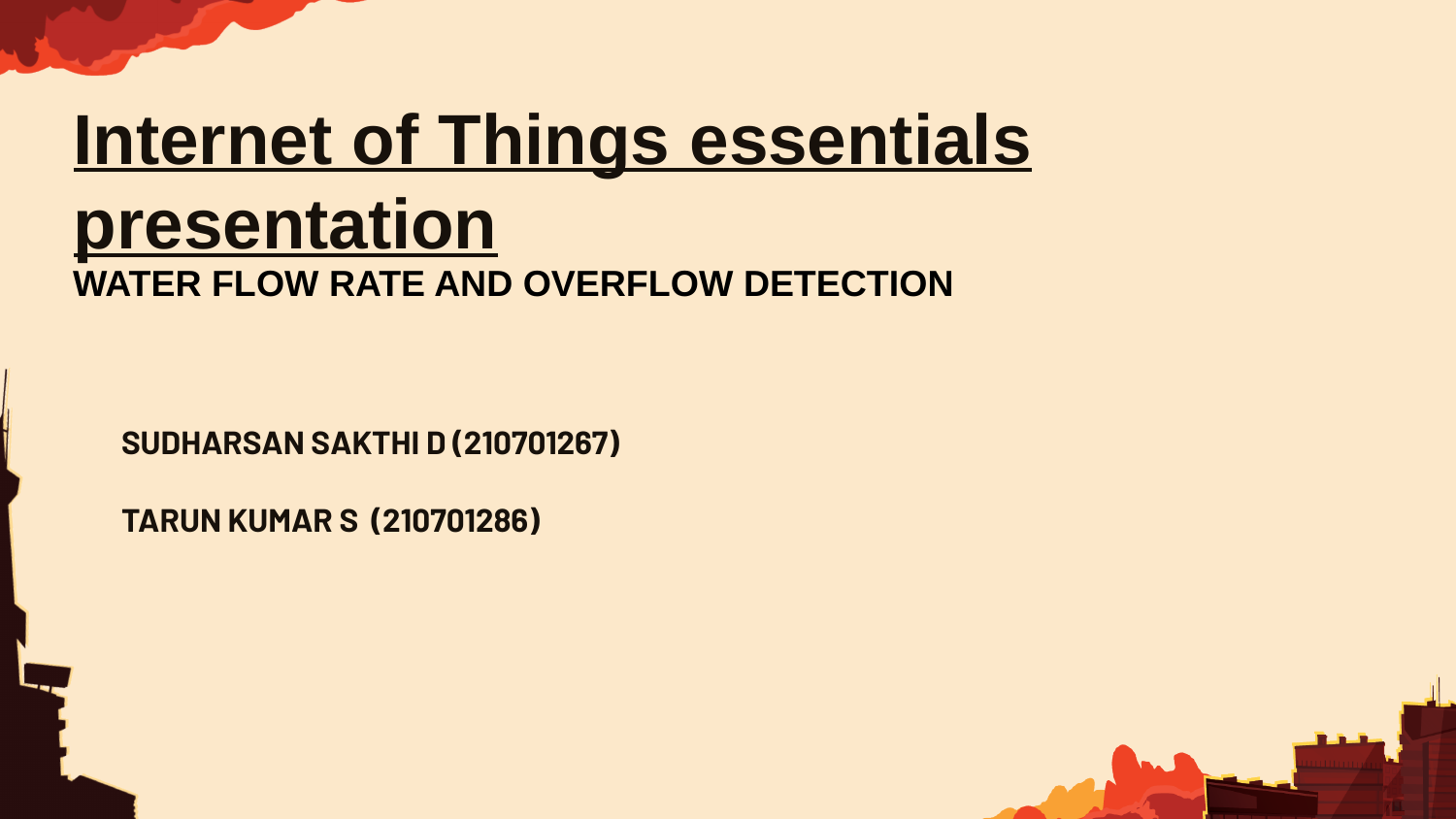

# Internet of Things essentials presentation
WATER FLOW RATE AND OVERFLOW DETECTION

SUDHARSAN SAKTHI D (210701267)

TARUN KUMAR S  (210701286)